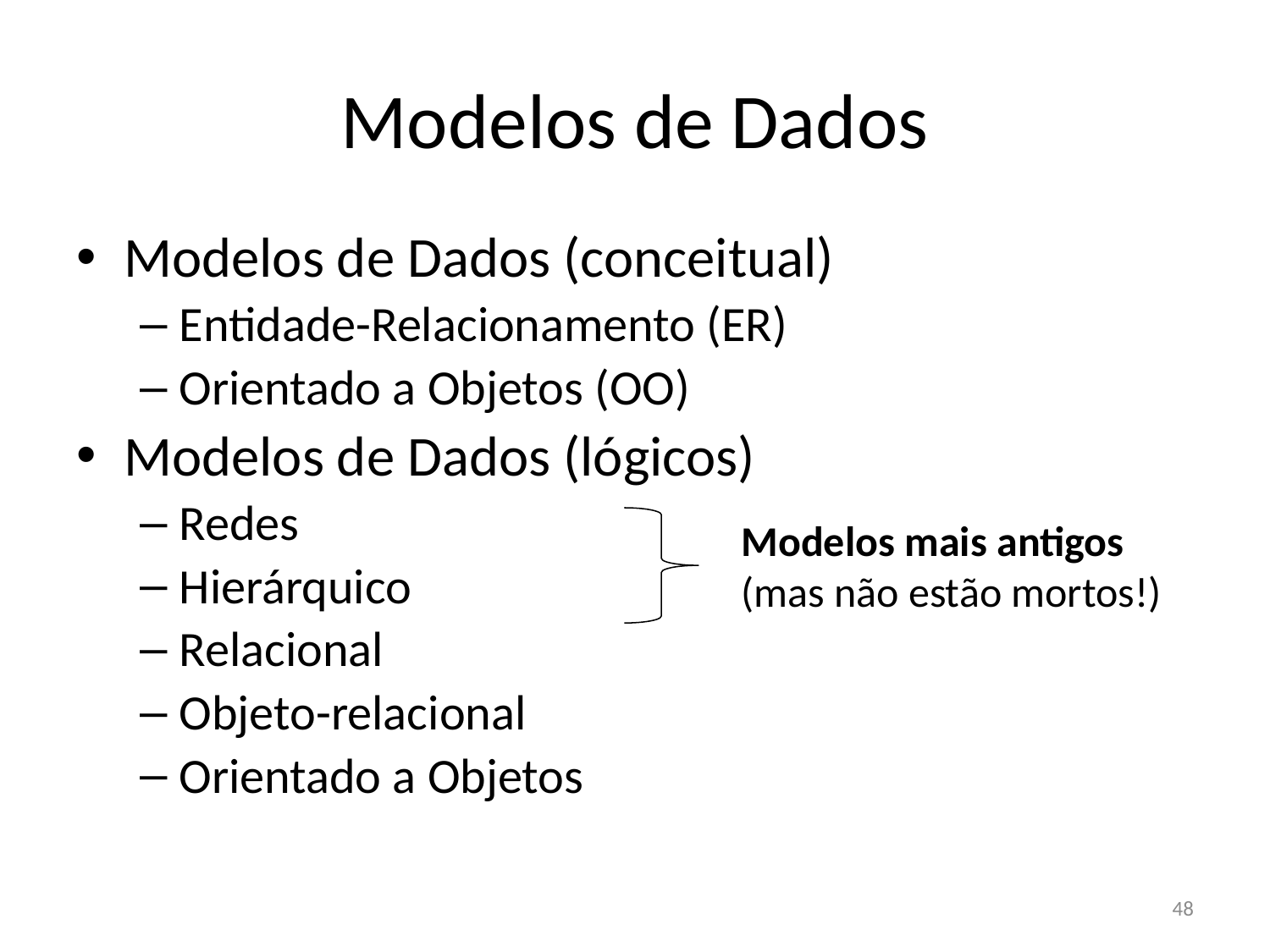

# Modelos de Dados
Modelos de Dados (conceitual)
Entidade-Relacionamento (ER)
Orientado a Objetos (OO)
Modelos de Dados (lógicos)
Redes
Hierárquico
Relacional
Objeto-relacional
Orientado a Objetos

Modelos mais antigos
(mas não estão mortos!)

48